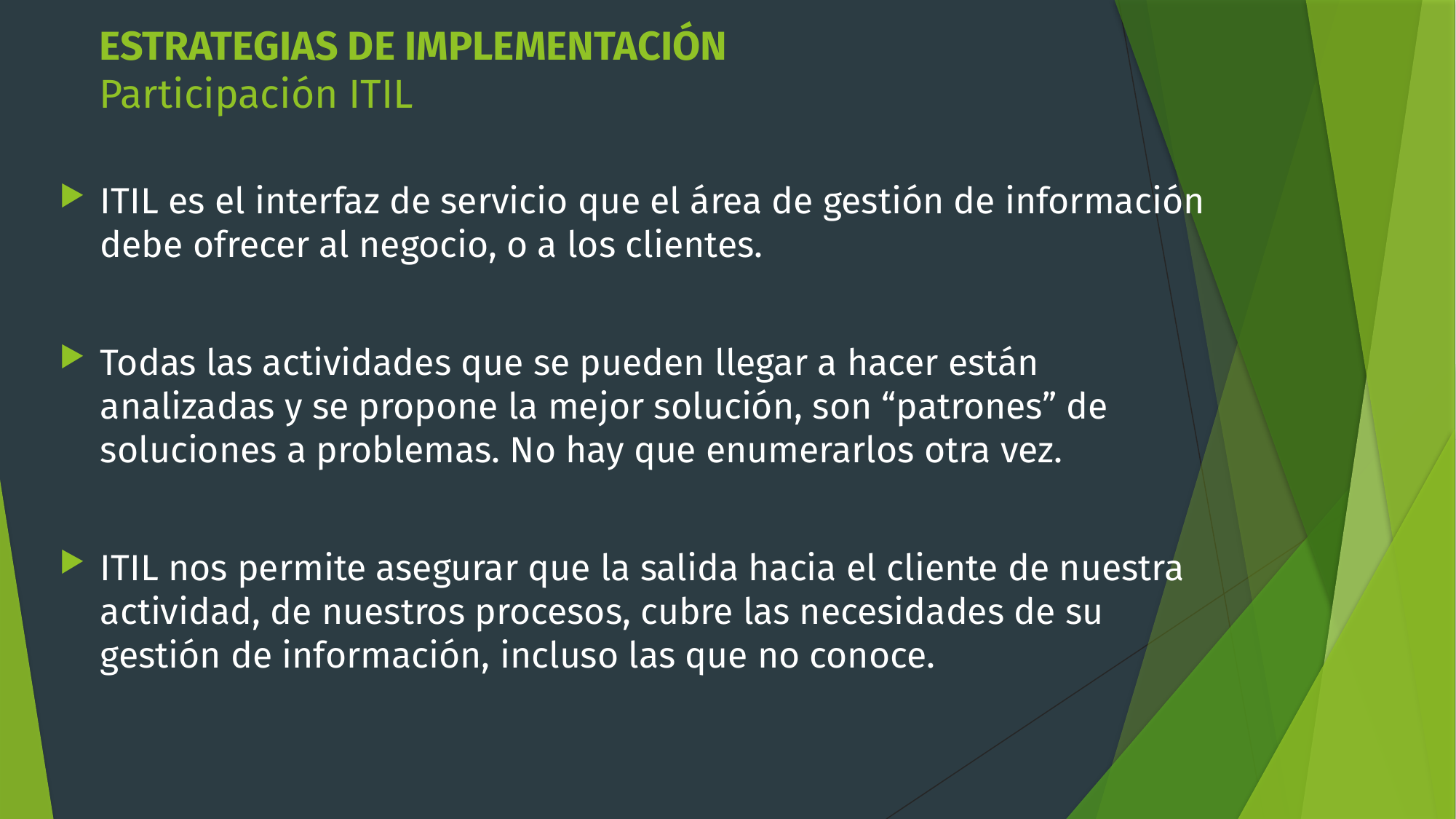

# ESTRATEGIAS DE IMPLEMENTACIÓN Participación ITIL
ITIL es el interfaz de servicio que el área de gestión de información debe ofrecer al negocio, o a los clientes.

Todas las actividades que se pueden llegar a hacer están analizadas y se propone la mejor solución, son “patrones” de soluciones a problemas. No hay que enumerarlos otra vez.

ITIL nos permite asegurar que la salida hacia el cliente de nuestra actividad, de nuestros procesos, cubre las necesidades de su gestión de información, incluso las que no conoce.